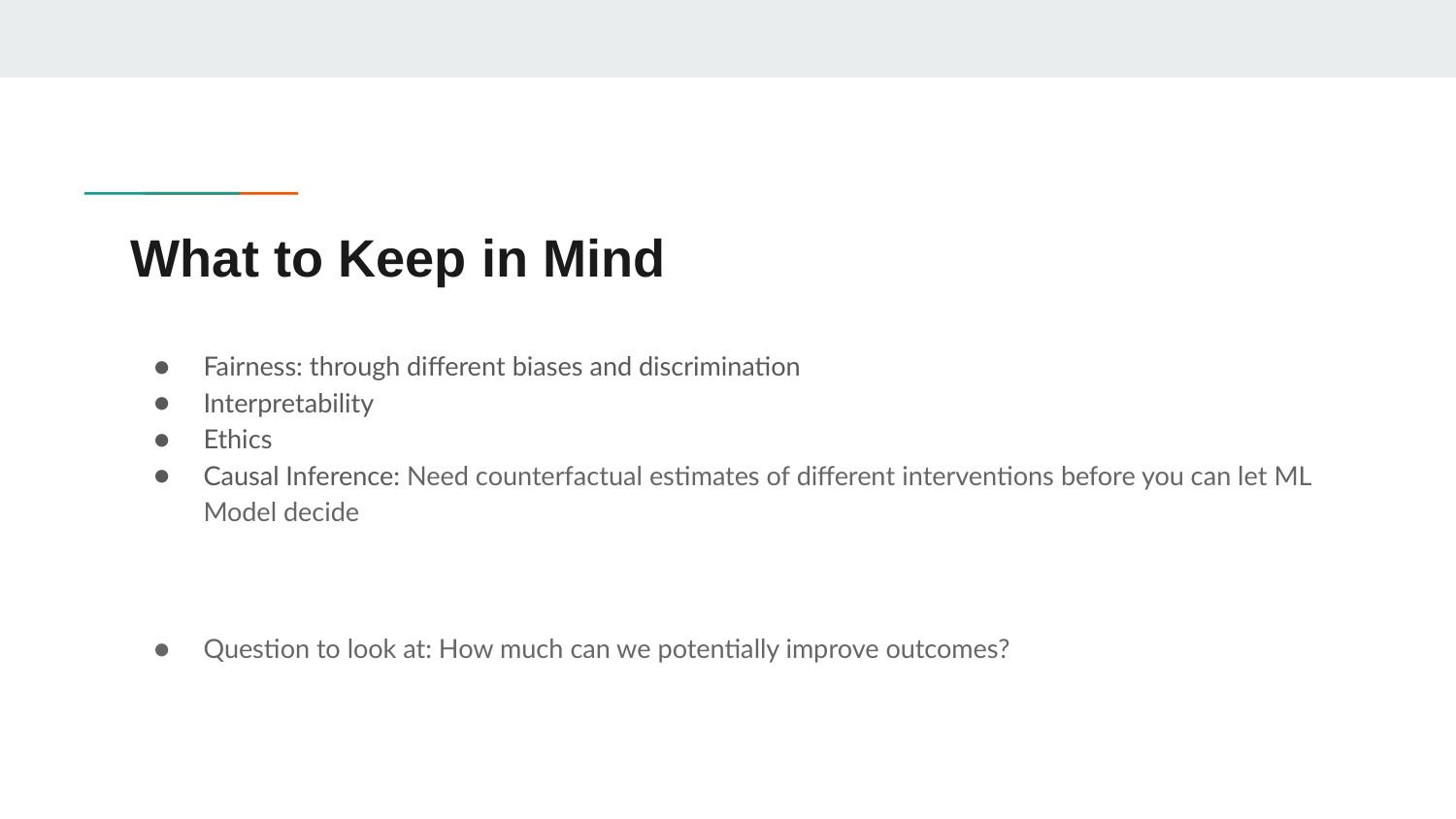

# What to Keep in Mind
Fairness: through different biases and discrimination
Interpretability
Ethics
Causal Inference: Need counterfactual estimates of different interventions before you can let ML Model decide

Question to look at: How much can we potentially improve outcomes?